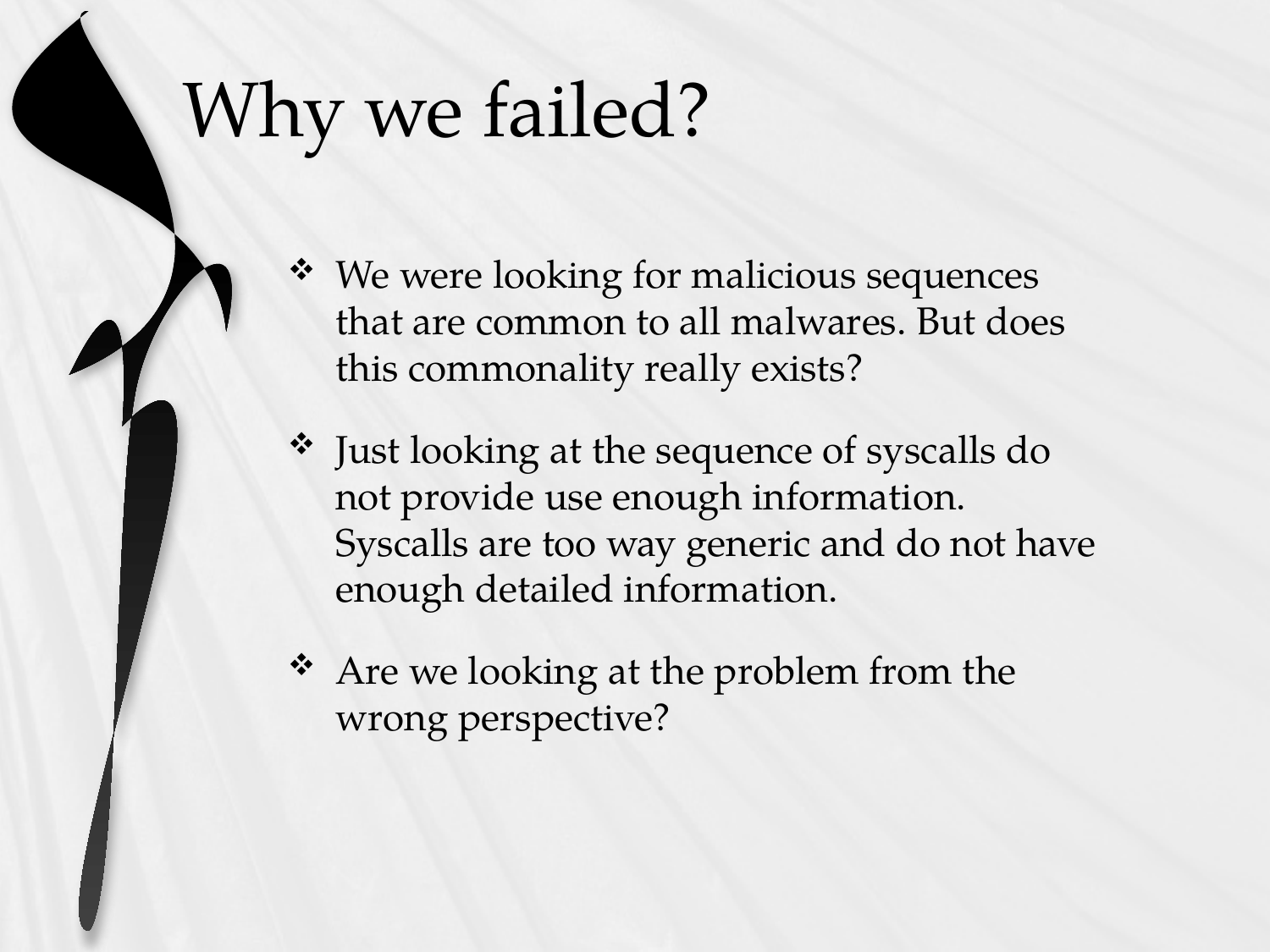

# Why we failed?
We were looking for malicious sequences that are common to all malwares. But does this commonality really exists?
Just looking at the sequence of syscalls do not provide use enough information. Syscalls are too way generic and do not have enough detailed information.
Are we looking at the problem from the wrong perspective?